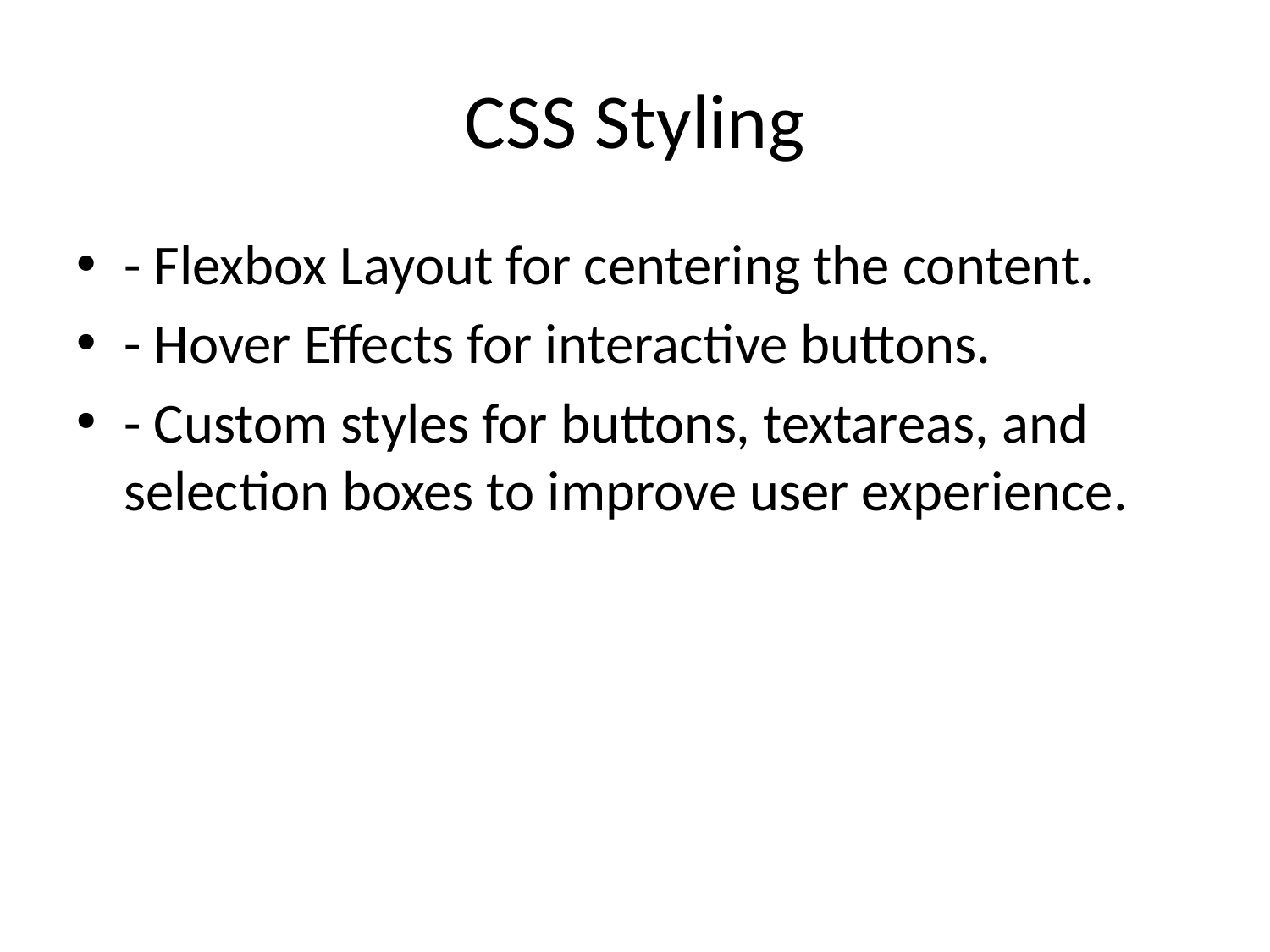

# CSS Styling
- Flexbox Layout for centering the content.
- Hover Effects for interactive buttons.
- Custom styles for buttons, textareas, and selection boxes to improve user experience.